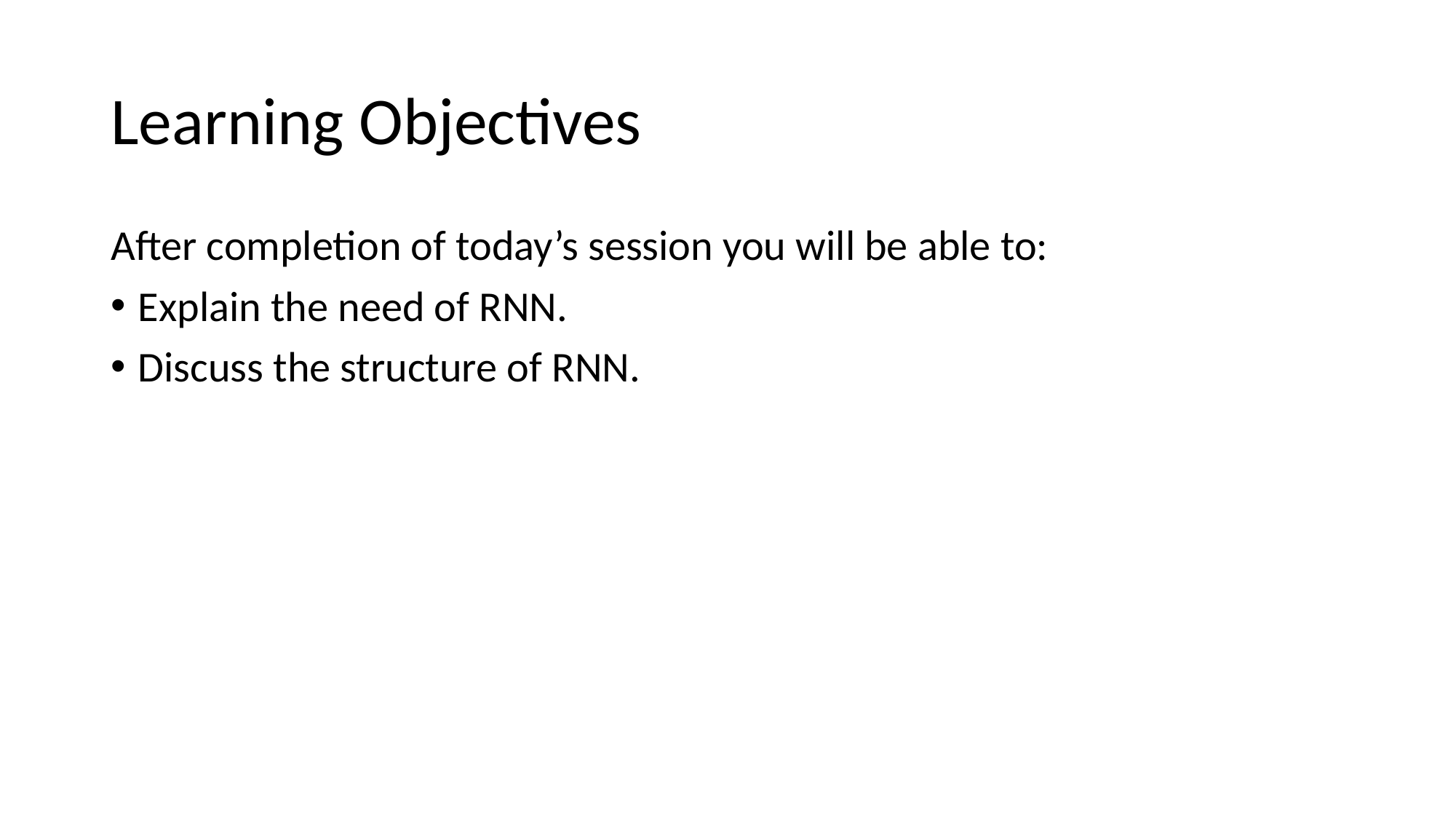

# Learning Objectives
After completion of today’s session you will be able to:
Explain the need of RNN.
Discuss the structure of RNN.